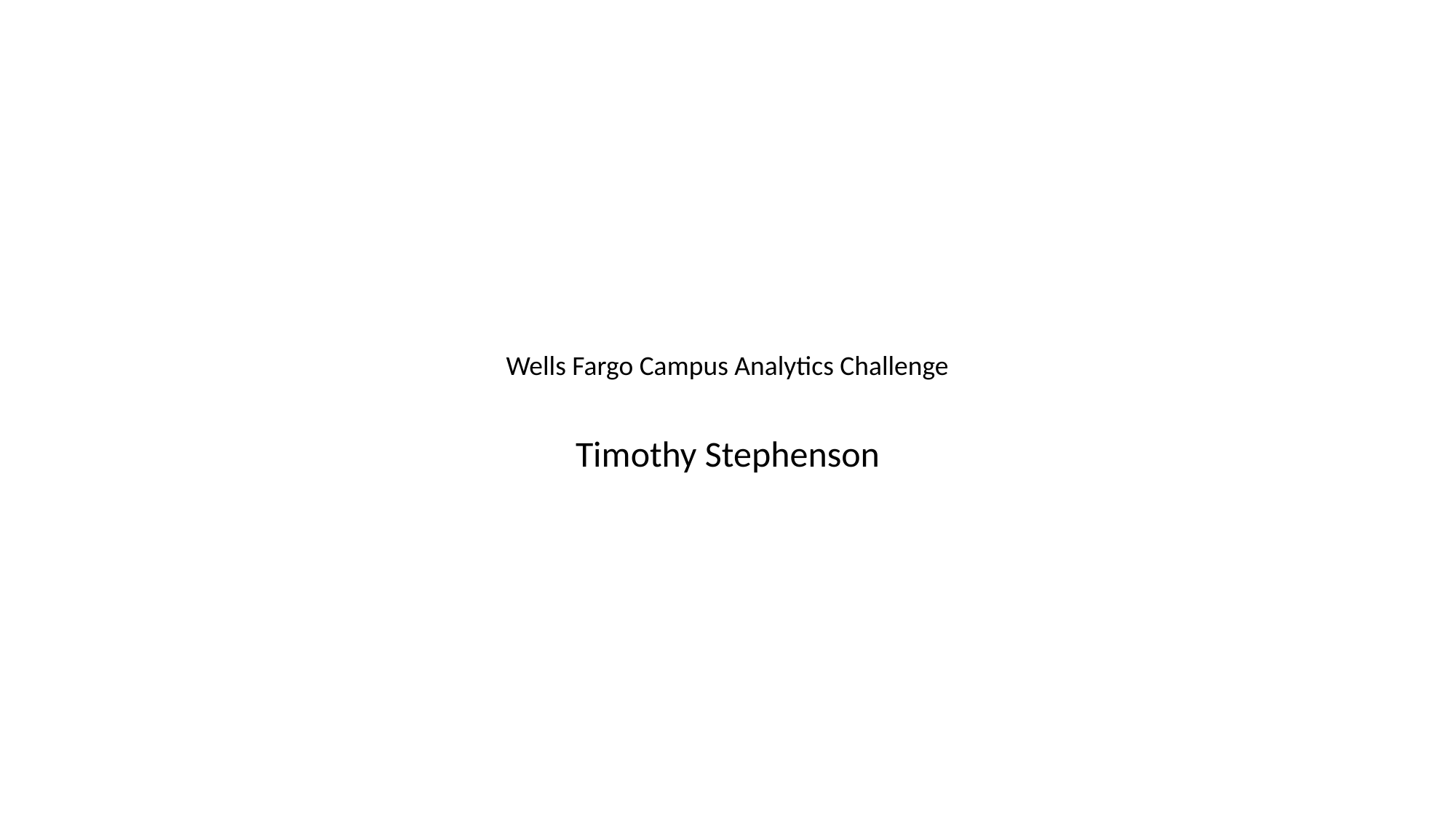

# Wells Fargo Campus Analytics Challenge
Timothy Stephenson